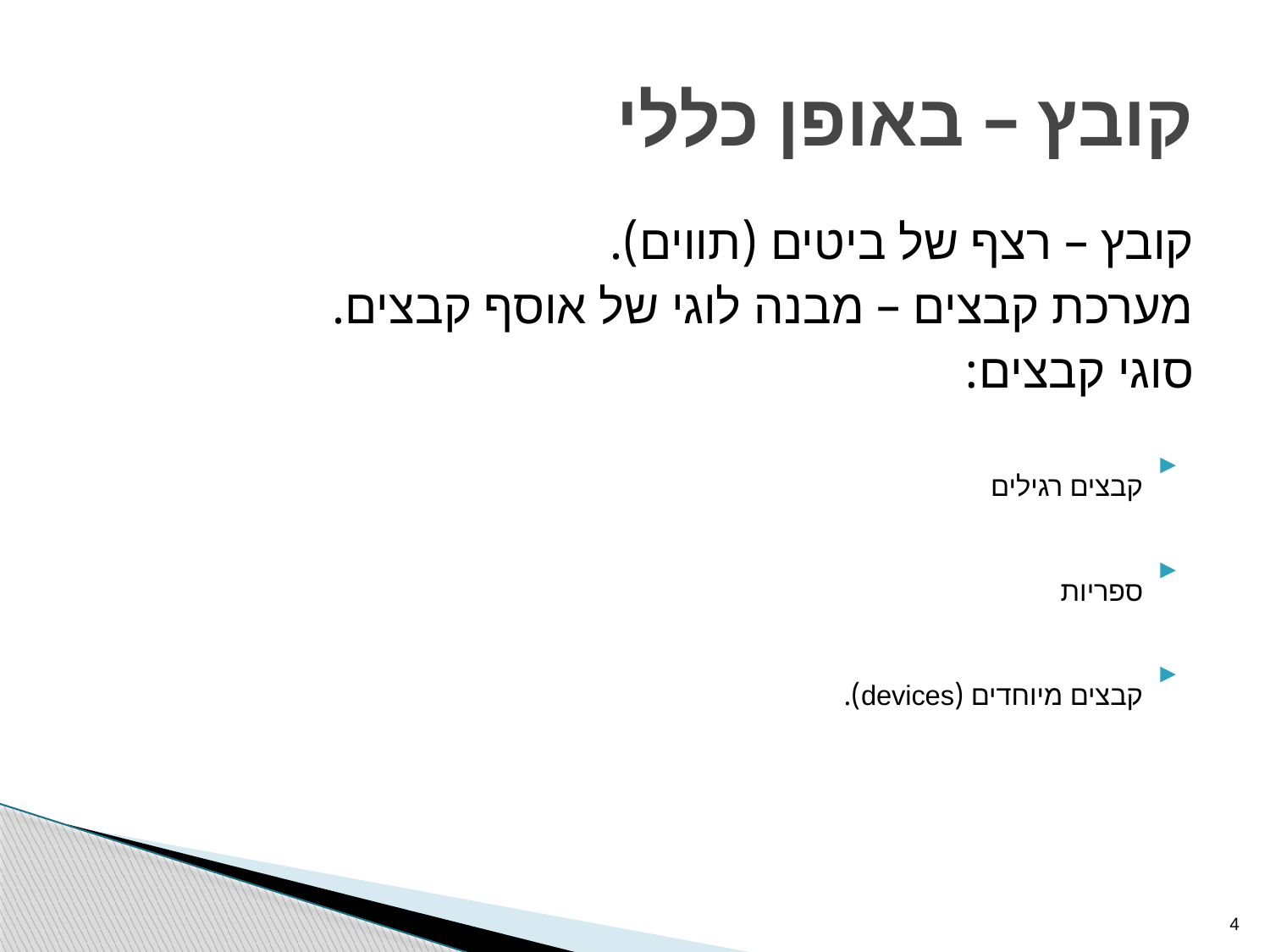

# קובץ – באופן כללי
קובץ – רצף של ביטים (תווים).
מערכת קבצים – מבנה לוגי של אוסף קבצים.
סוגי קבצים:
קבצים רגילים
ספריות
קבצים מיוחדים (devices).

4